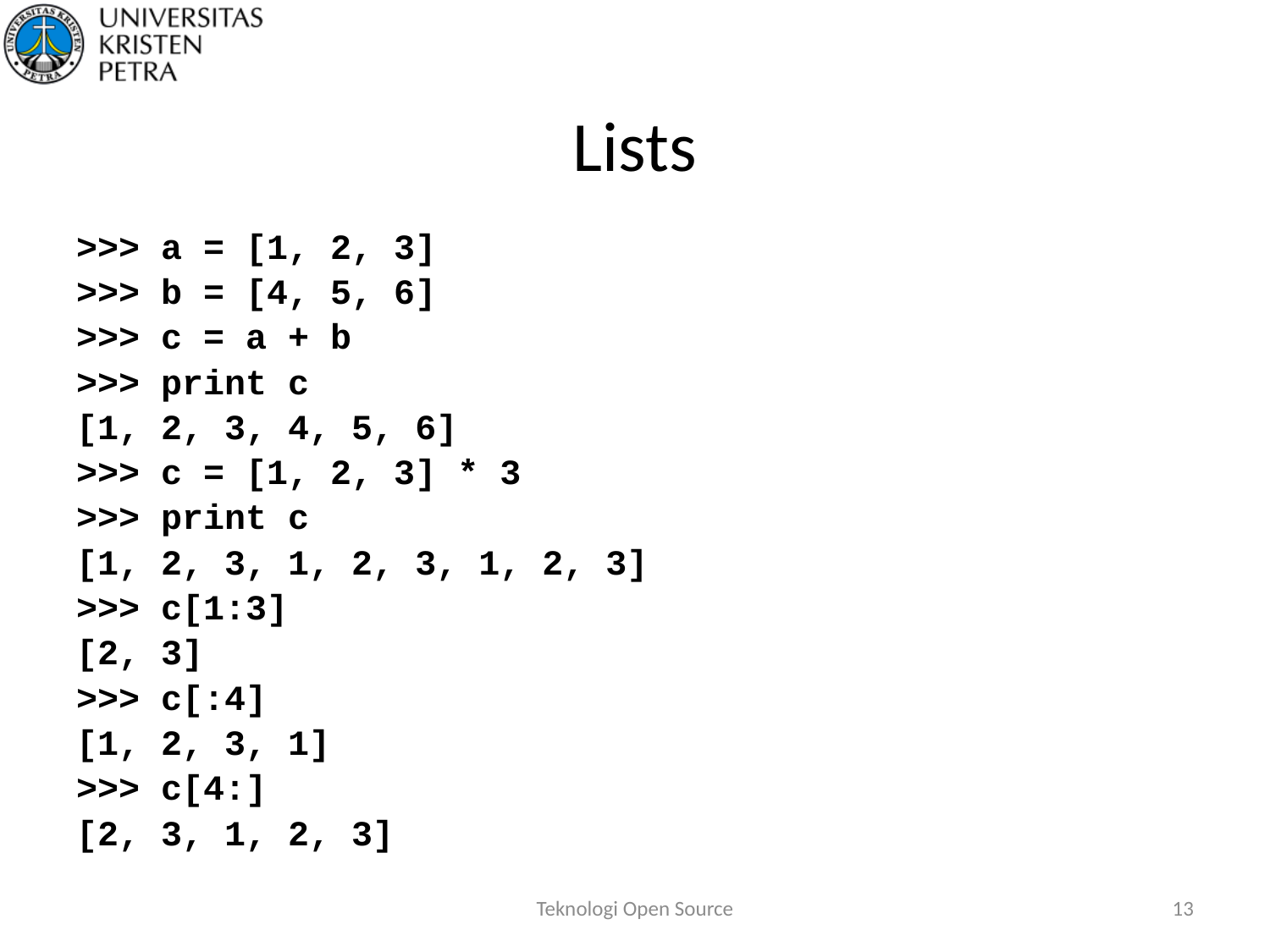

# Lists
>>> a = [1, 2, 3]
>>> b = [4, 5, 6]
>>> c = a + b
>>> print c
[1, 2, 3, 4, 5, 6]
>>> c = [1, 2, 3] * 3
>>> print c
[1, 2, 3, 1, 2, 3, 1, 2, 3]
>>> c[1:3]
[2, 3]
>>> c[:4]
[1, 2, 3, 1]
>>> c[4:]
[2, 3, 1, 2, 3]
Teknologi Open Source
13